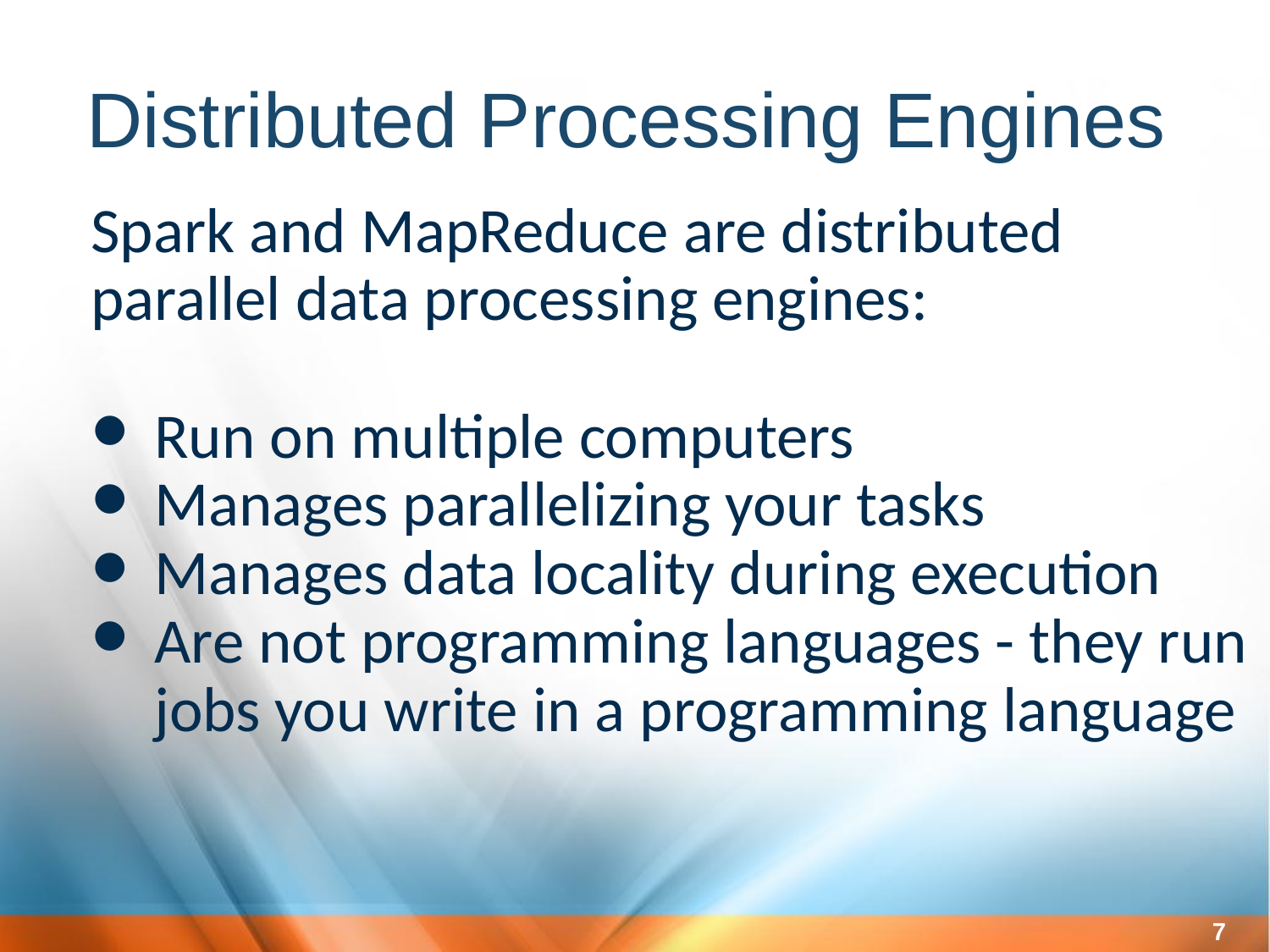

Distributed Processing Engines
Spark and MapReduce are distributed parallel data processing engines:

Run on multiple computers
Manages parallelizing your tasks
Manages data locality during execution
Are not programming languages - they run jobs you write in a programming language